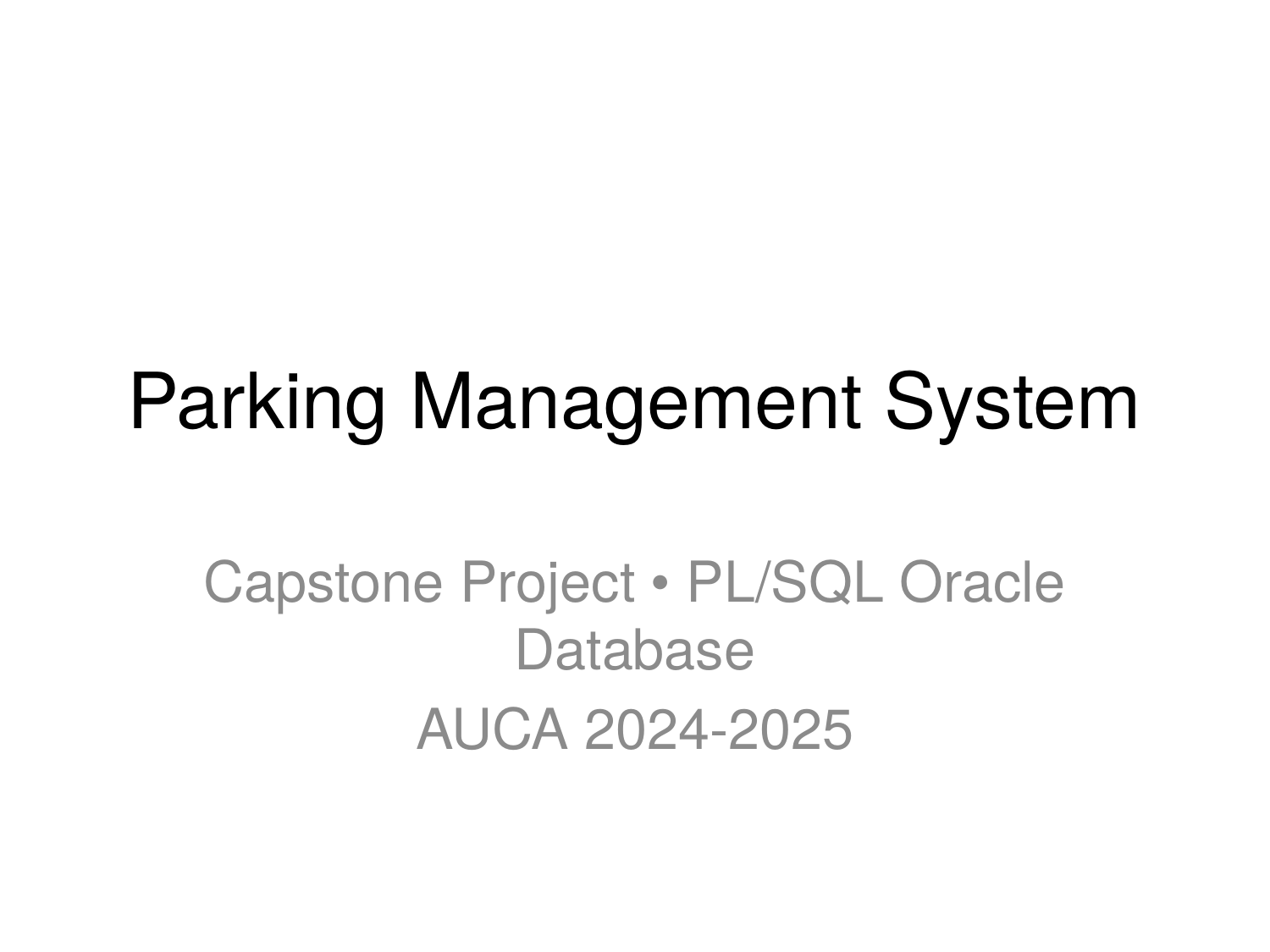

# Parking Management System
Capstone Project • PL/SQL Oracle Database
AUCA 2024-2025